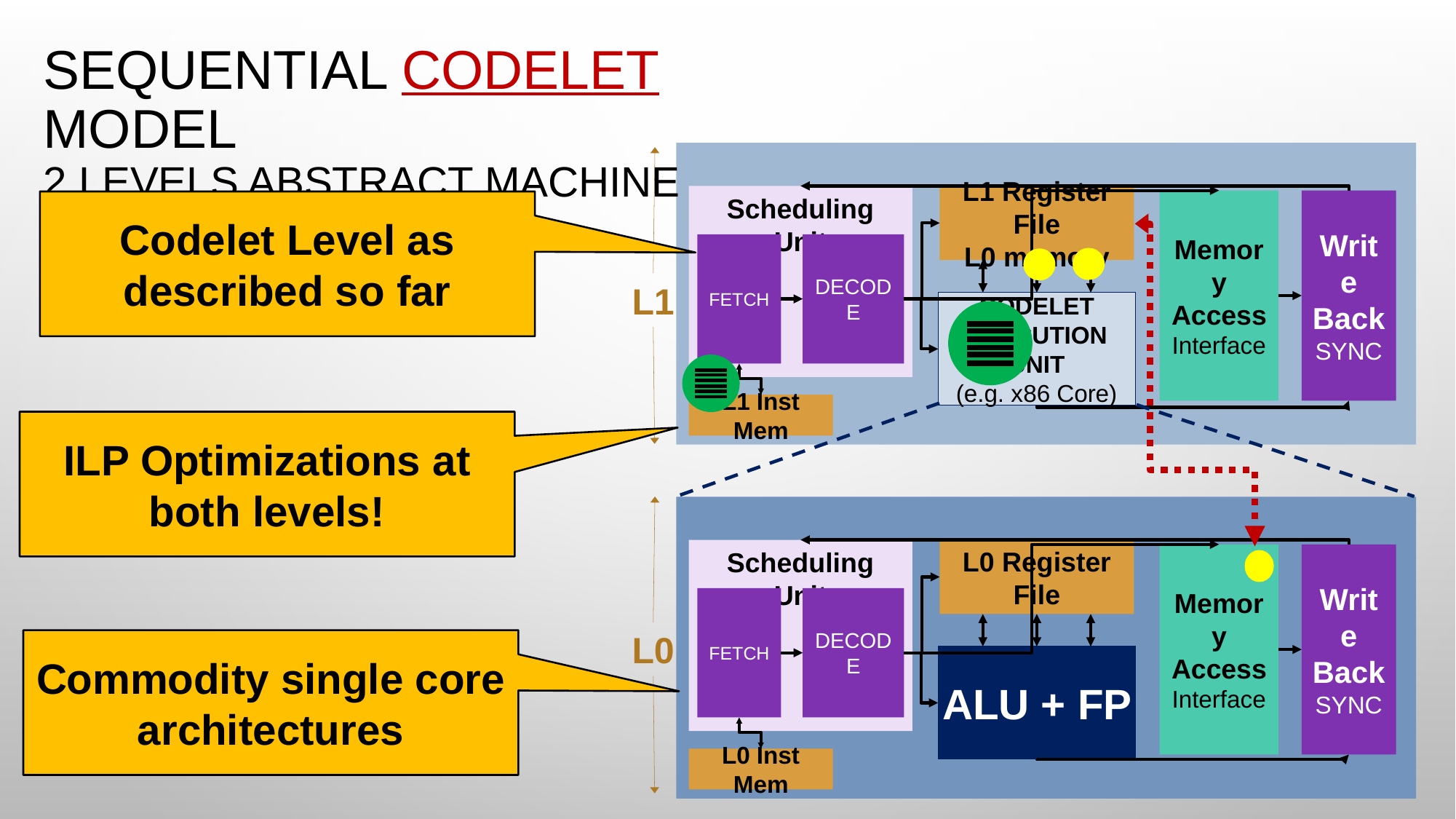

# Sequential CODELET Model 2 Levels Abstract Machine

Scheduling Unit
L1 Register File
L0 memory
Memory Access Interface
Write Back
SYNC
Codelet Level as described so far

FETCH
DECODE

L1
CODELET EXECUTION UNIT
(e.g. x86 Core)

L1 Inst Mem
ILP Optimizations at both levels!

Scheduling Unit
L0 Register File
Memory Access Interface
Write Back
SYNC

FETCH
DECODE
L0
Commodity single core architectures
ALU + FP
L0 Inst Mem